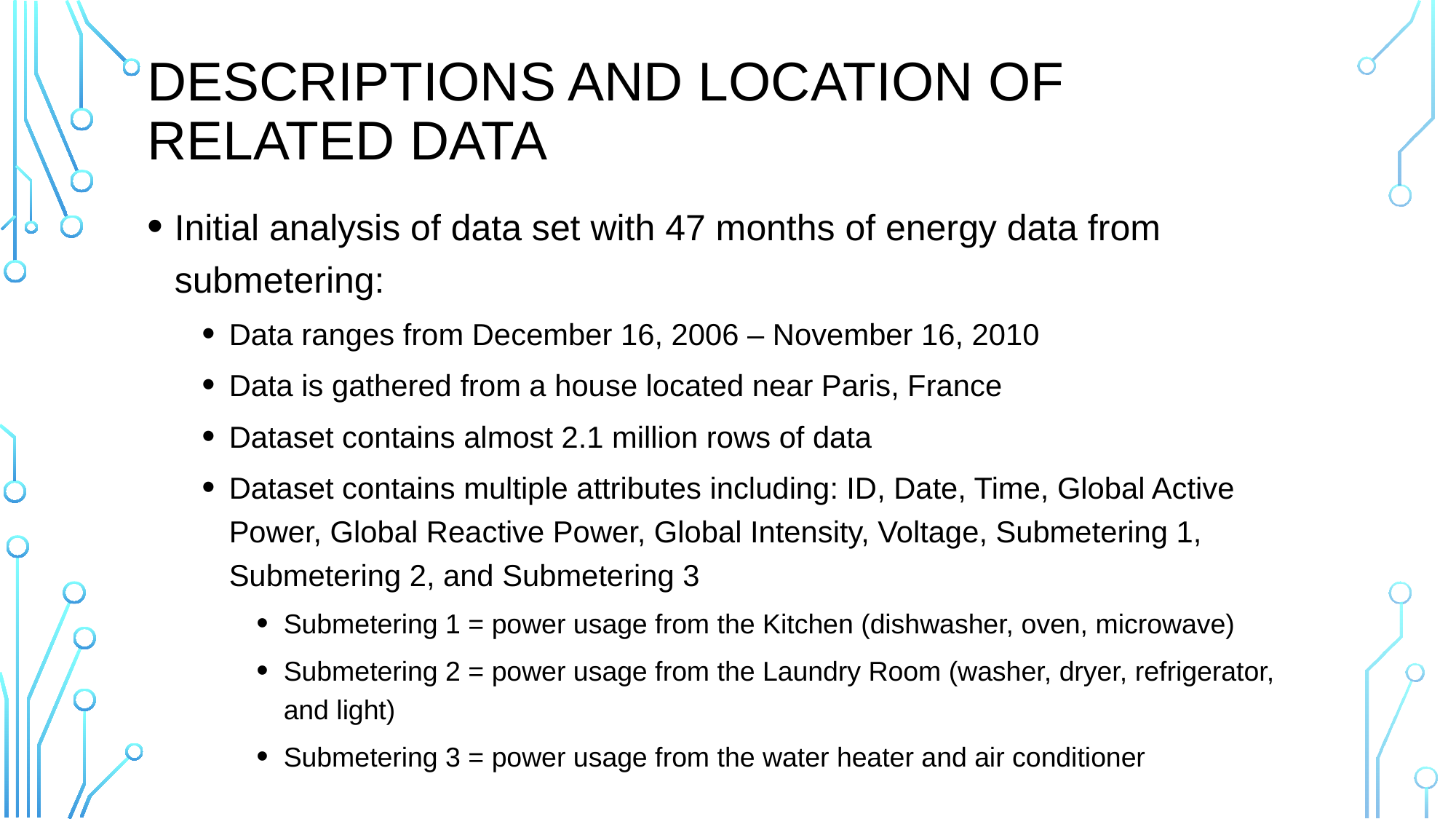

# Descriptions and Location of Related Data
Initial analysis of data set with 47 months of energy data from submetering:
Data ranges from December 16, 2006 – November 16, 2010
Data is gathered from a house located near Paris, France
Dataset contains almost 2.1 million rows of data
Dataset contains multiple attributes including: ID, Date, Time, Global Active Power, Global Reactive Power, Global Intensity, Voltage, Submetering 1, Submetering 2, and Submetering 3
Submetering 1 = power usage from the Kitchen (dishwasher, oven, microwave)
Submetering 2 = power usage from the Laundry Room (washer, dryer, refrigerator, and light)
Submetering 3 = power usage from the water heater and air conditioner